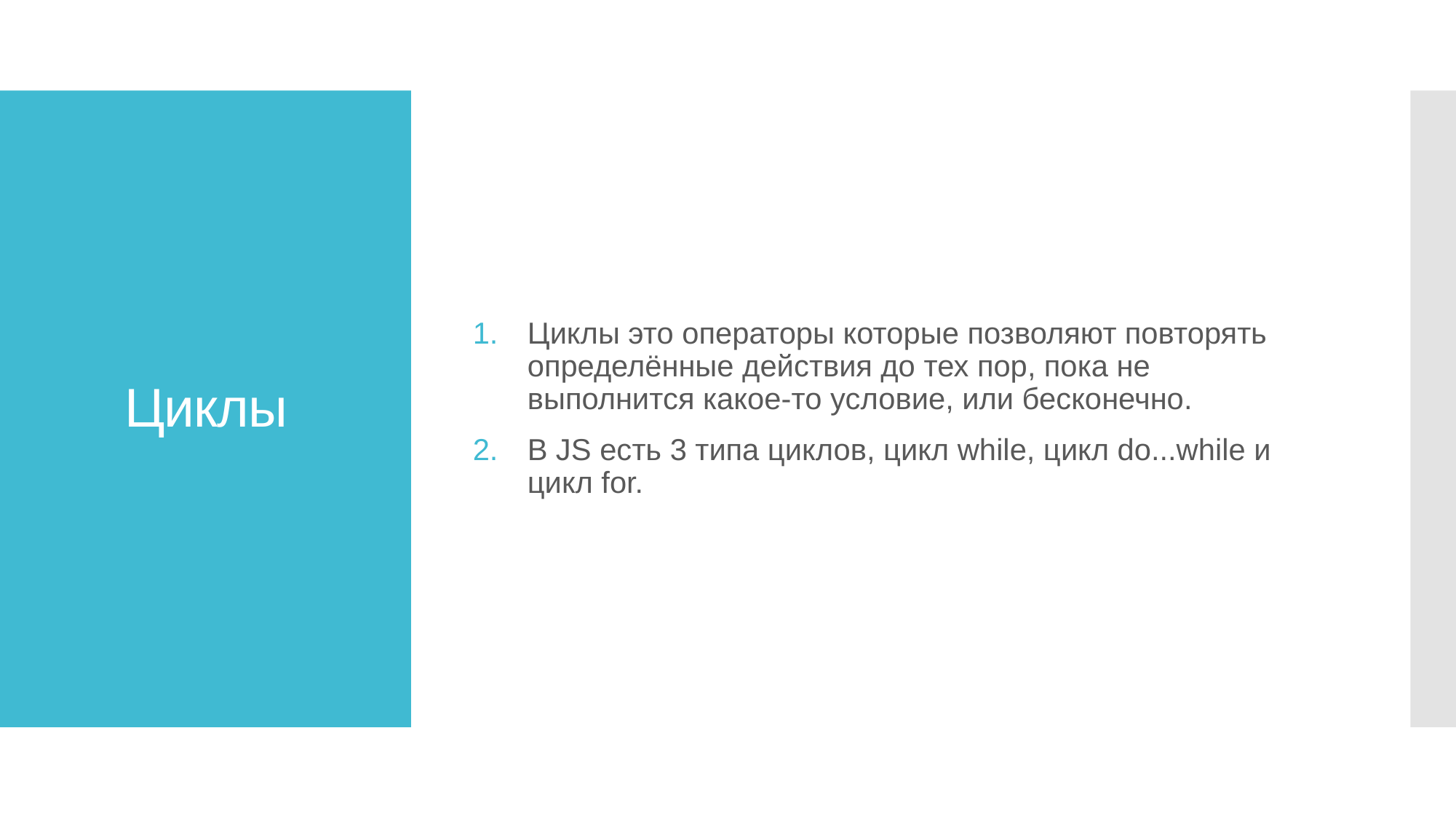

Циклы это операторы которые позволяют повторять определённые действия до тех пор, пока не выполнится какое-то условие, или бесконечно.
В JS есть 3 типа циклов, цикл while, цикл do...while и цикл for.
# Циклы